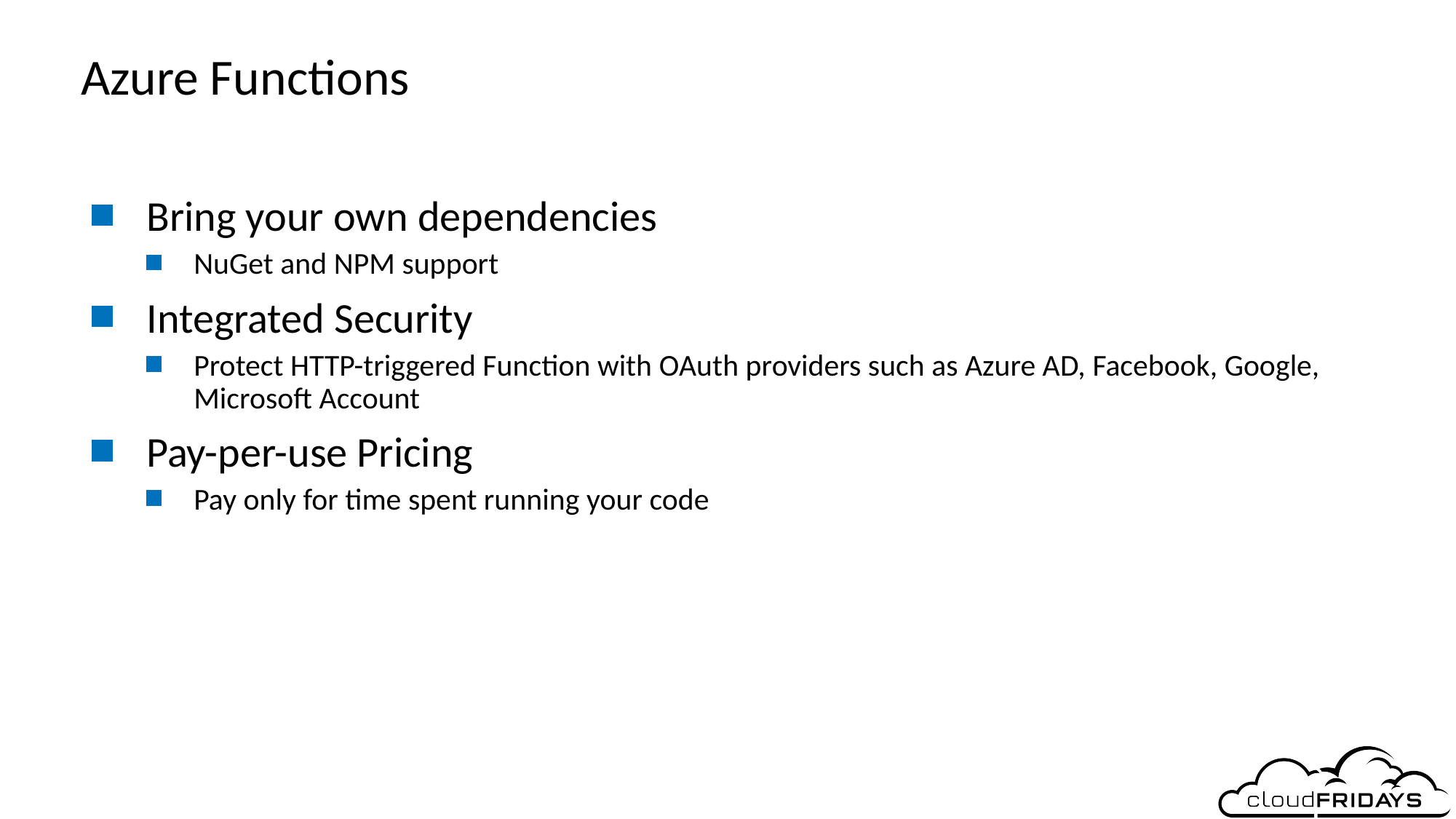

# Azure Functions
Bring your own dependencies
NuGet and NPM support
Integrated Security
Protect HTTP-triggered Function with OAuth providers such as Azure AD, Facebook, Google, Microsoft Account
Pay-per-use Pricing
Pay only for time spent running your code